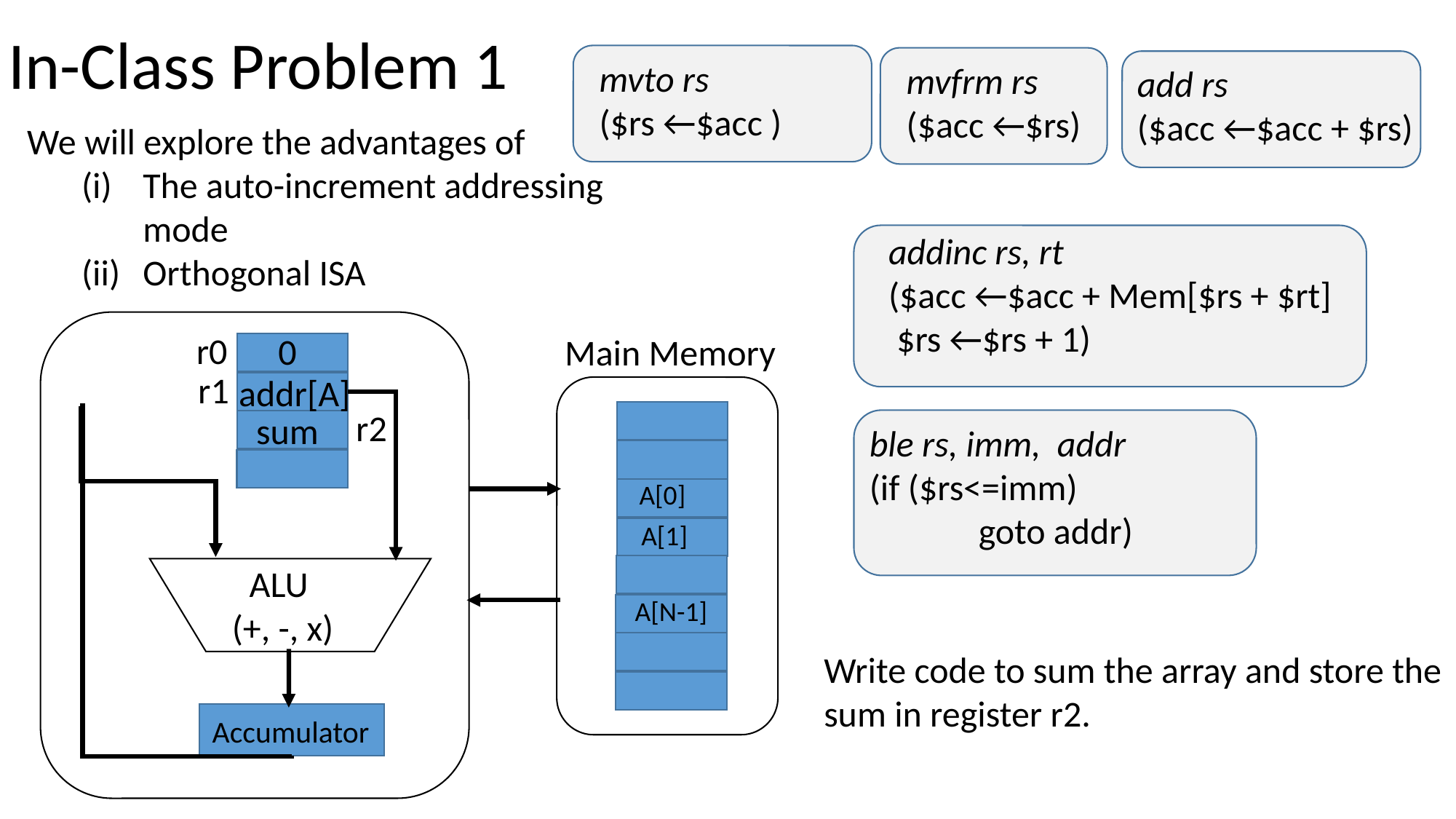

# In-Class Problem 1

mvto rs
($rs ←$acc )

mvfrm rs
($acc ←$rs)
add rs
($acc ←$acc + $rs)
We will explore the advantages of
The auto-increment addressing mode
Orthogonal ISA

addinc rs, rt
($acc ←$acc + Mem[$rs + $rt]
 $rs ←$rs + 1)

r0
0
Main Memory

r1
addr[A]

r2

sum

ble rs, imm,  addr
(if ($rs<=imm)
	goto addr)

A[0]

A[1]

ALU
(+, -, x)

A[N-1]

Write code to sum the array and store the sum in register r2.

Accumulator